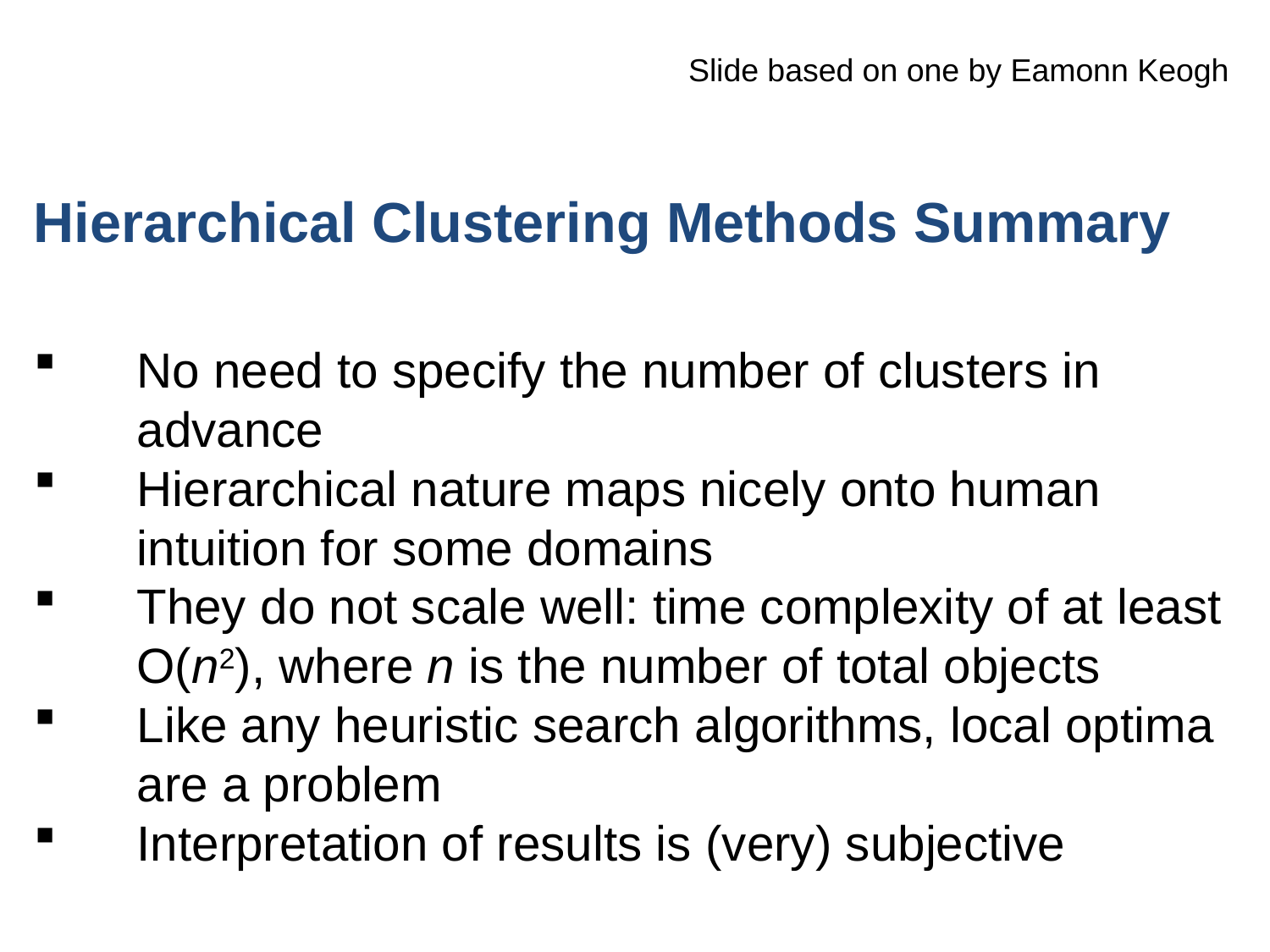

Slide based on one by Eamonn Keogh
Hierarchical Clustering Methods Summary

No need to specify the number of clusters in advance
Hierarchical nature maps nicely onto human intuition for some domains
They do not scale well: time complexity of at least O(n2), where n is the number of total objects
Like any heuristic search algorithms, local optima are a problem
Interpretation of results is (very) subjective